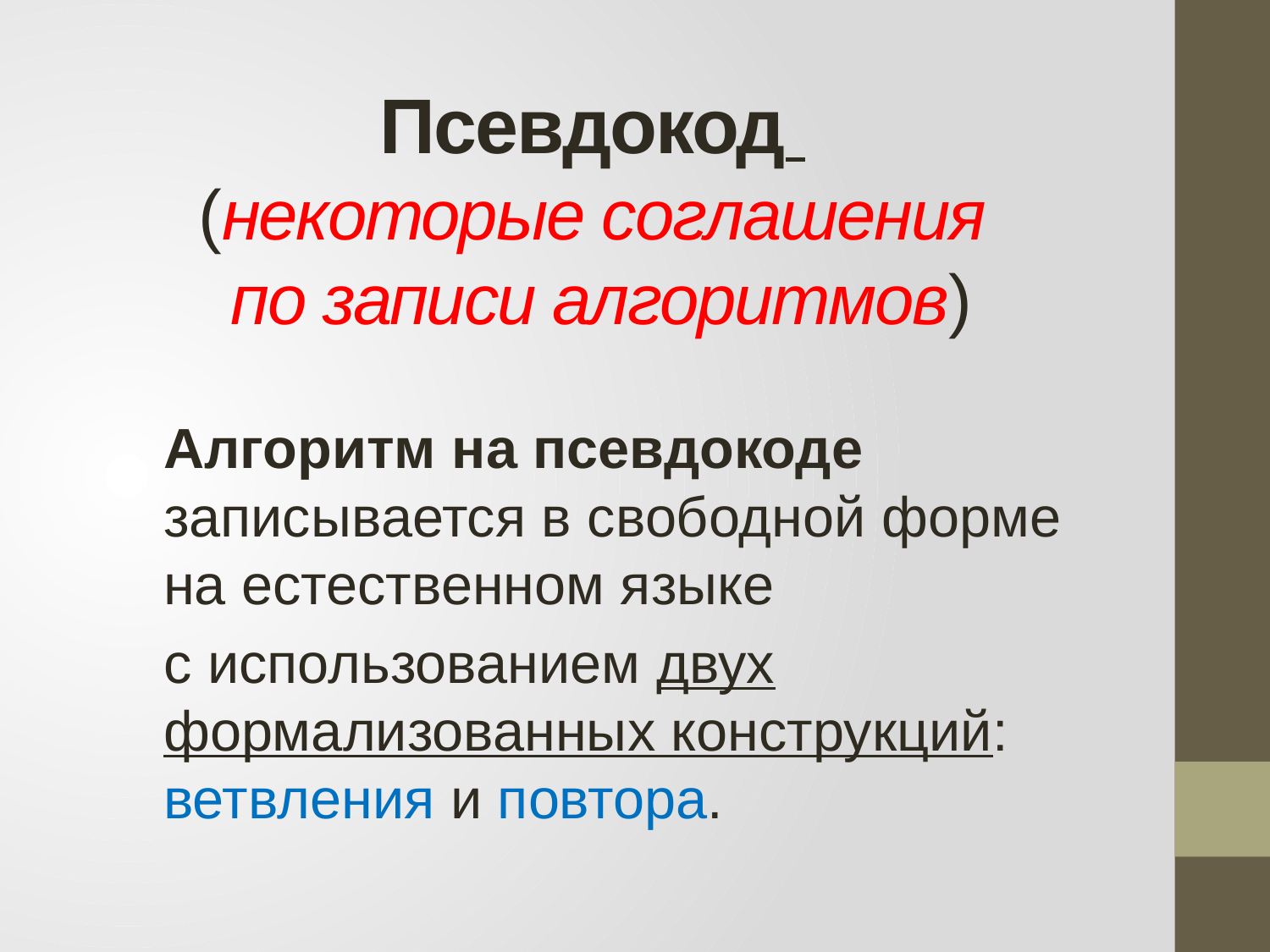

# Псевдокод (некоторые соглашения по записи алгоритмов)
Алгоритм на псевдокоде записывается в свободной форме на естественном языке
с использованием двух формализованных конструкций: ветвления и повтора.